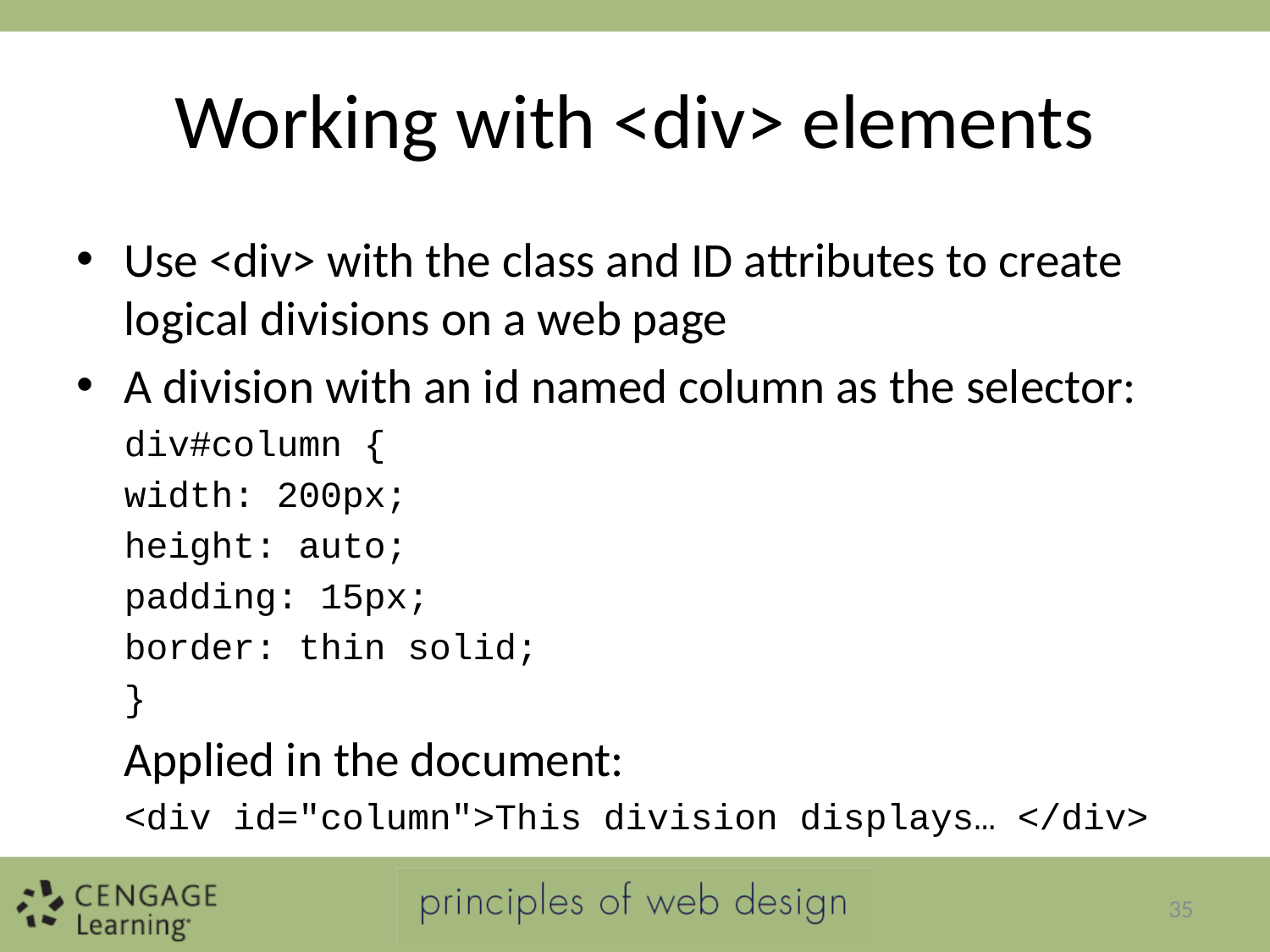

# Working with <div> elements
Use <div> with the class and ID attributes to create logical divisions on a web page
A division with an id named column as the selector:
div#column {
width: 200px;
height: auto;
padding: 15px;
border: thin solid;
}
Applied in the document:
<div id="column">This division displays… </div>
35